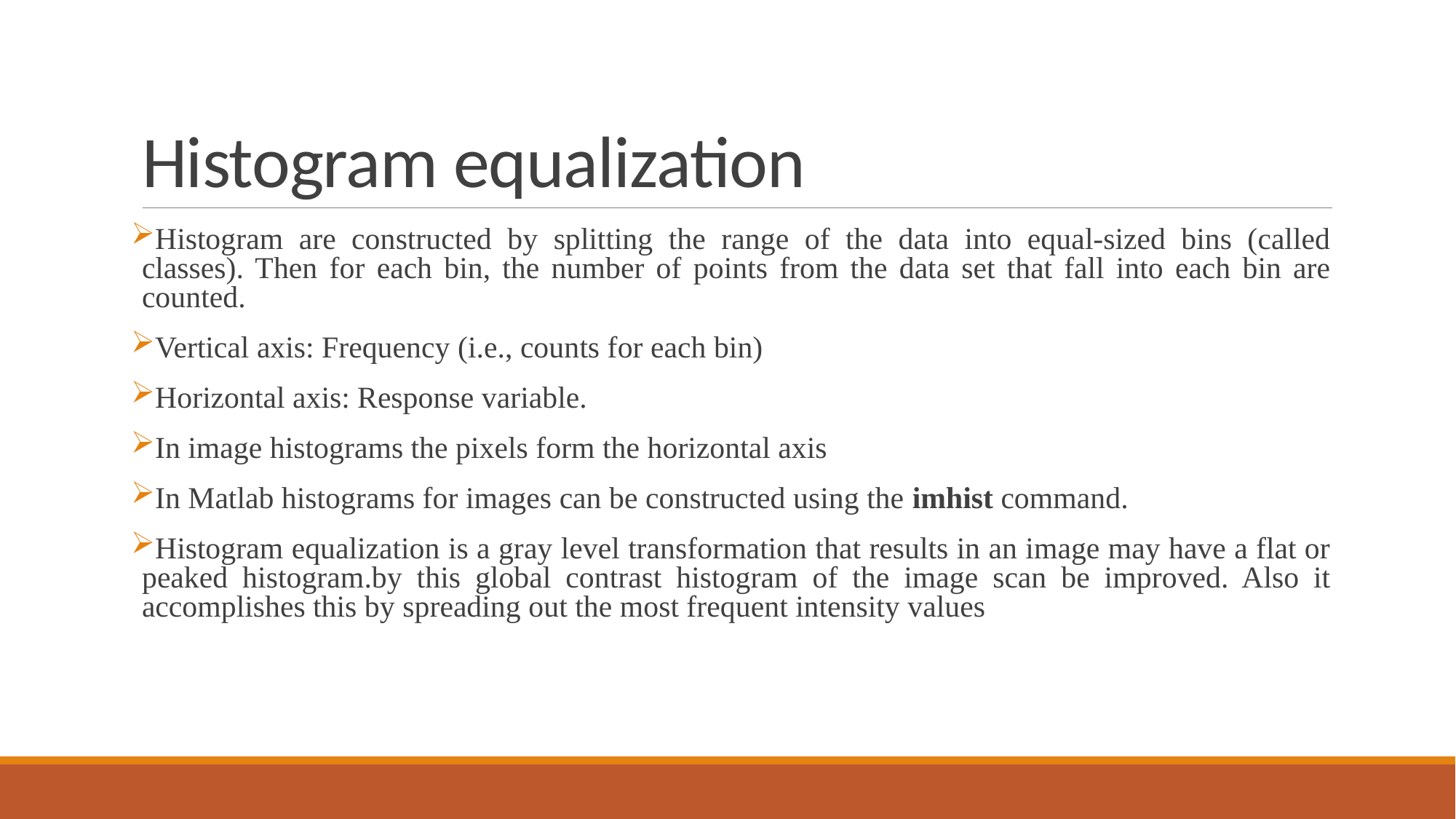

# Histogram equalization
Histogram are constructed by splitting the range of the data into equal-sized bins (called classes). Then for each bin, the number of points from the data set that fall into each bin are counted.
Vertical axis: Frequency (i.e., counts for each bin)
Horizontal axis: Response variable.
In image histograms the pixels form the horizontal axis
In Matlab histograms for images can be constructed using the imhist command.
Histogram equalization is a gray level transformation that results in an image may have a flat or peaked histogram.by this global contrast histogram of the image scan be improved. Also it accomplishes this by spreading out the most frequent intensity values